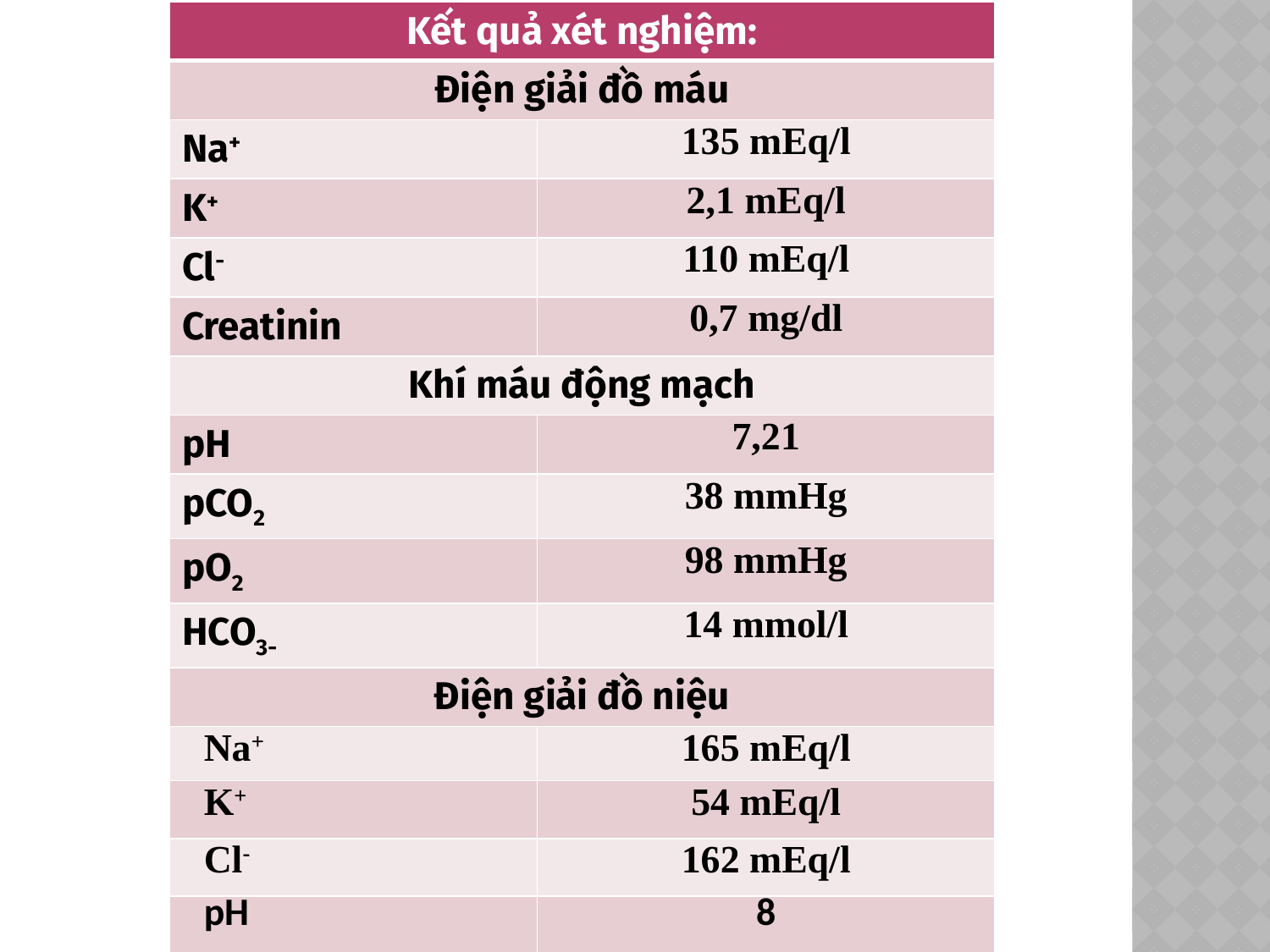

| Kết quả xét nghiệm: |  |
| --- | --- |
| Điện giải đồ máu |  |
| Na+ | 135 mEq/l |
| K+ | 2,1 mEq/l |
| Cl- | 110 mEq/l |
| Creatinin | 0,7 mg/dl |
| Khí máu động mạch |  |
| pH | 7,21 |
| pCO2 | 38 mmHg |
| pO2 | 98 mmHg |
| HCO3- | 14 mmol/l |
| Điện giải đồ niệu |  |
| Na+ | 165 mEq/l |
| K+ | 54 mEq/l |
| Cl- | 162 mEq/l |
| pH | 8 |